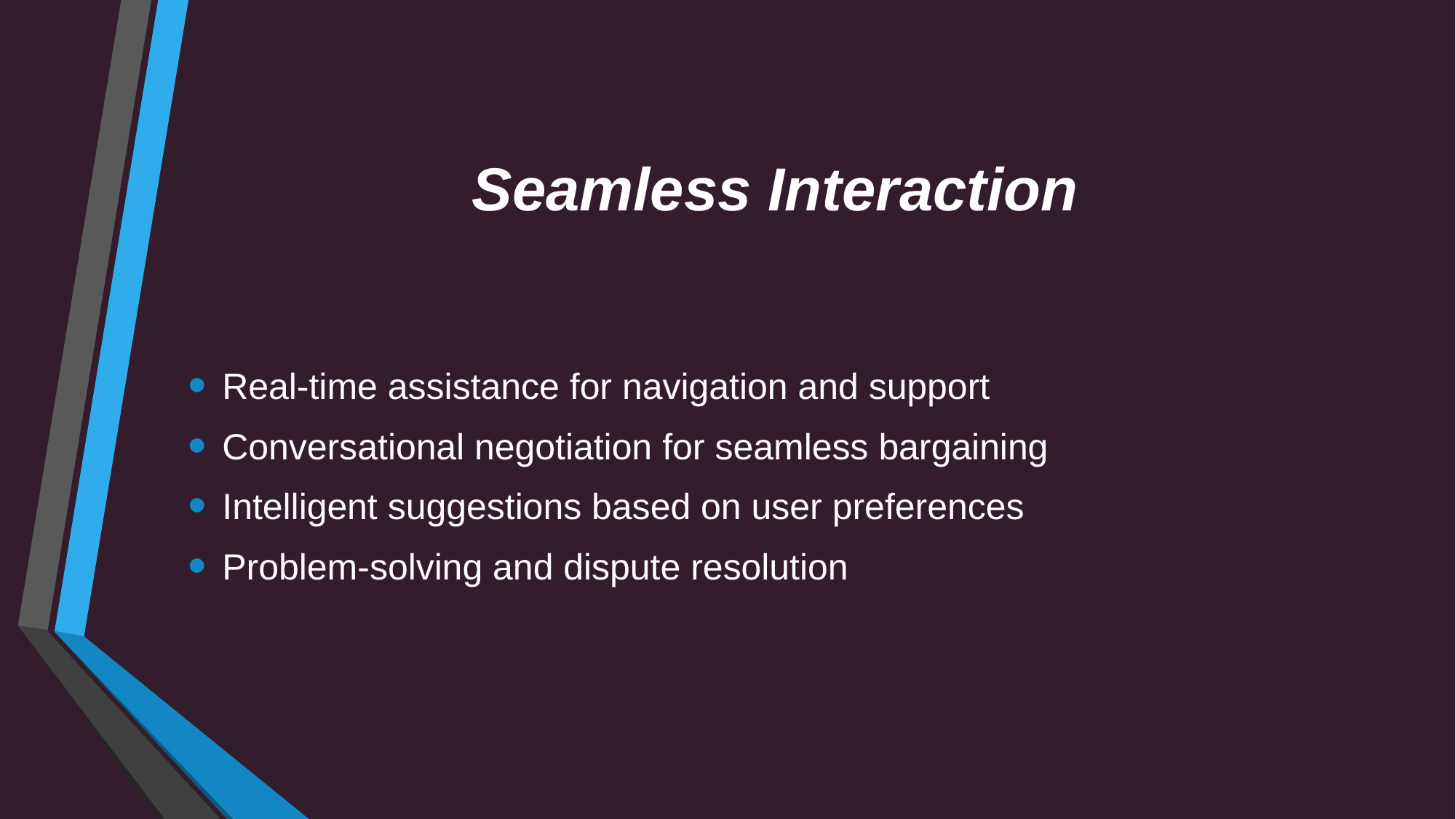

# Seamless Interaction
Real-time assistance for navigation and support
Conversational negotiation for seamless bargaining
Intelligent suggestions based on user preferences
Problem-solving and dispute resolution